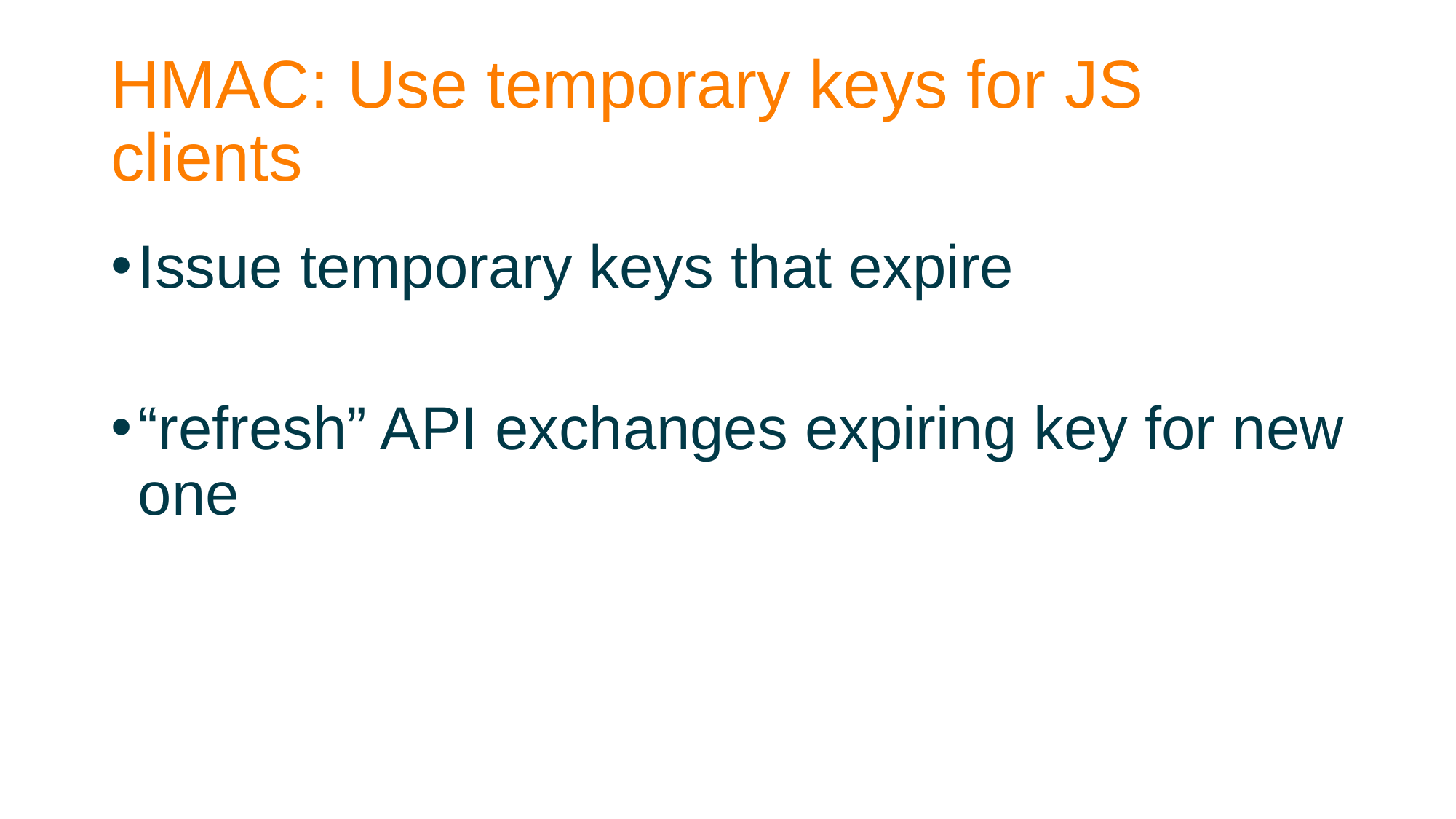

# HMAC: Use temporary keys for JS clients
Issue temporary keys that expire

“refresh” API exchanges expiring key for new one